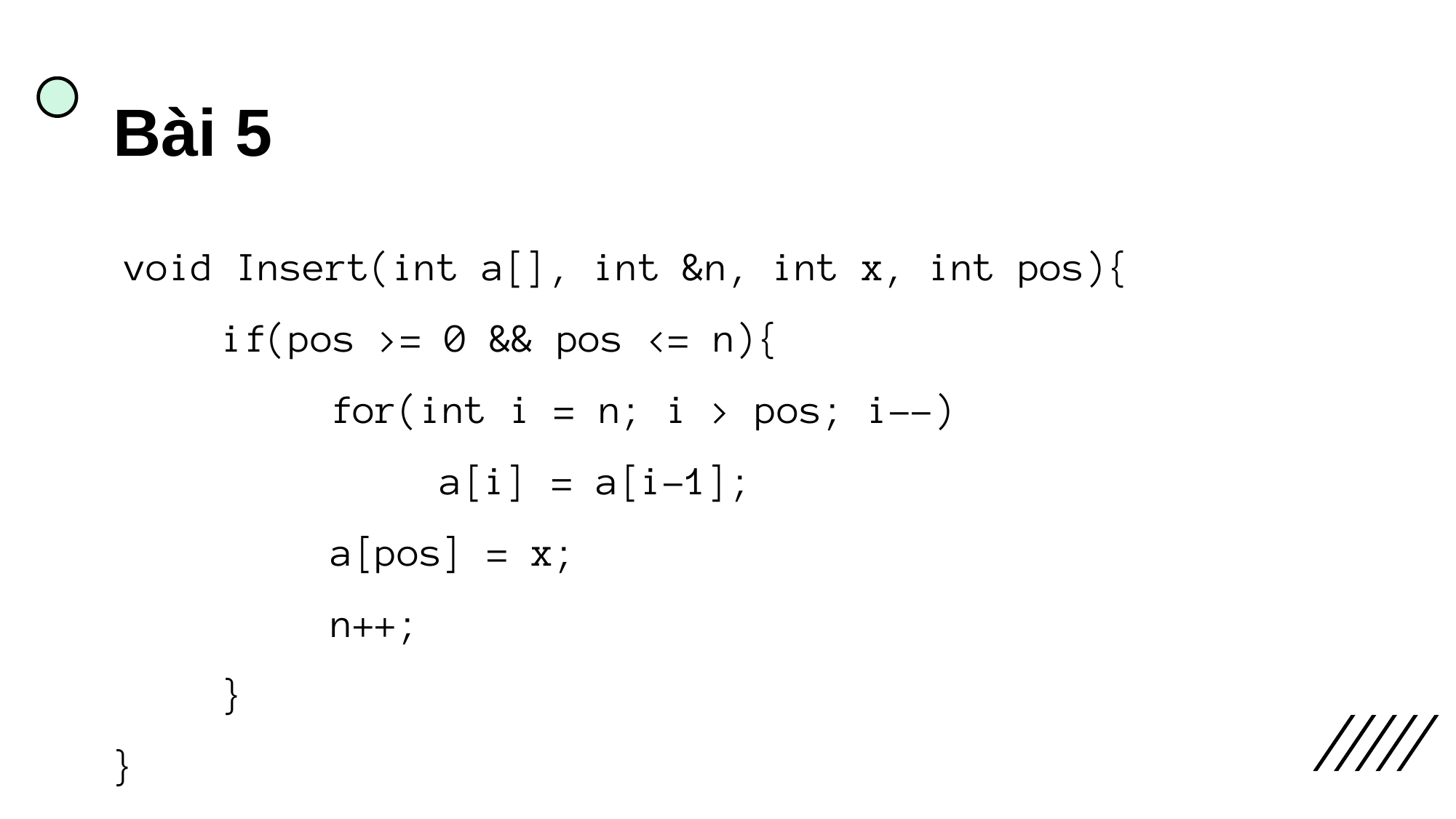

# Bài 5
 void Insert(int a[], int &n, int x, int pos){
	if(pos >= 0 && pos <= n){
		for(int i = n; i > pos; i--)
			a[i] = a[i-1];
		a[pos] = x;
		n++;
	}
}